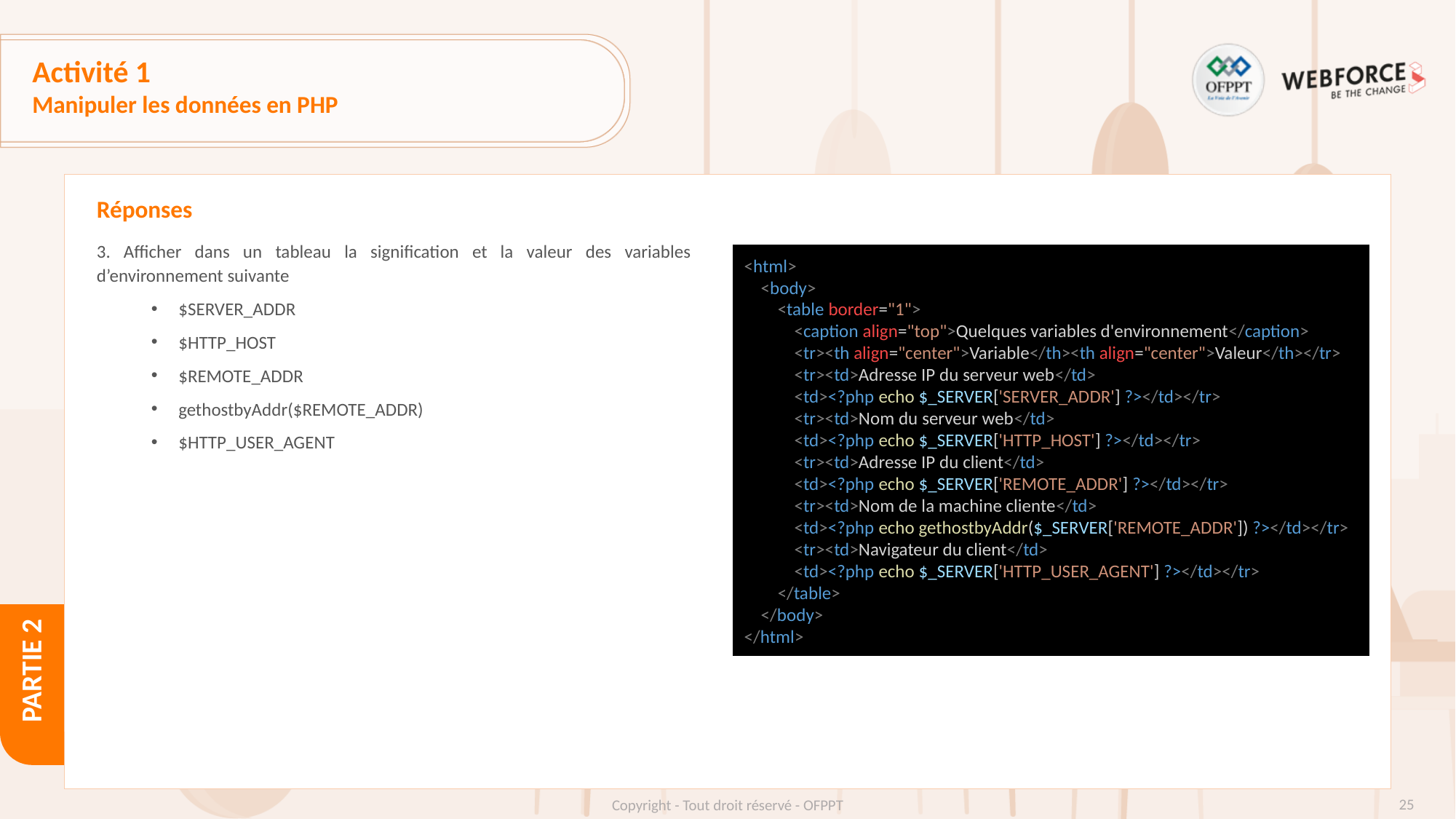

# Activité 1
Manipuler les données en PHP
Réponses
3. Afficher dans un tableau la signification et la valeur des variables d’environnement suivante
$SERVER_ADDR
$HTTP_HOST
$REMOTE_ADDR
gethostbyAddr($REMOTE_ADDR)
$HTTP_USER_AGENT
<html>
    <body>
        <table border="1">
            <caption align="top">Quelques variables d'environnement</caption>
            <tr><th align="center">Variable</th><th align="center">Valeur</th></tr>
            <tr><td>Adresse IP du serveur web</td>
            <td><?php echo $_SERVER['SERVER_ADDR'] ?></td></tr>
            <tr><td>Nom du serveur web</td>
            <td><?php echo $_SERVER['HTTP_HOST'] ?></td></tr>
            <tr><td>Adresse IP du client</td>
            <td><?php echo $_SERVER['REMOTE_ADDR'] ?></td></tr>
            <tr><td>Nom de la machine cliente</td>
            <td><?php echo gethostbyAddr($_SERVER['REMOTE_ADDR']) ?></td></tr>
            <tr><td>Navigateur du client</td>
            <td><?php echo $_SERVER['HTTP_USER_AGENT'] ?></td></tr>
        </table>
    </body>
</html>